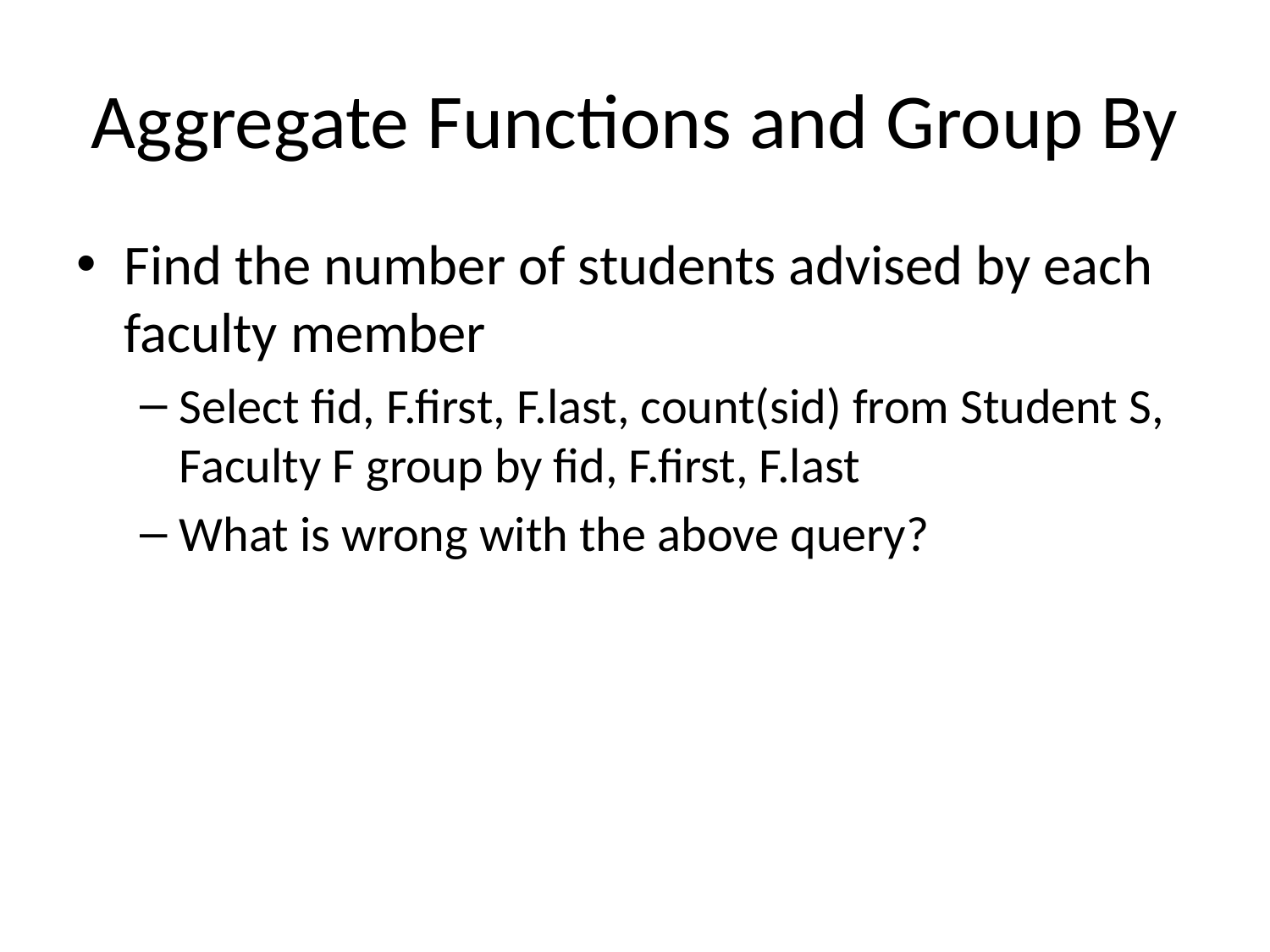

# Aggregate Functions and Group By
Find the number of students advised by each faculty member
Select fid, F.first, F.last, count(sid) from Student S, Faculty F group by fid, F.first, F.last
What is wrong with the above query?